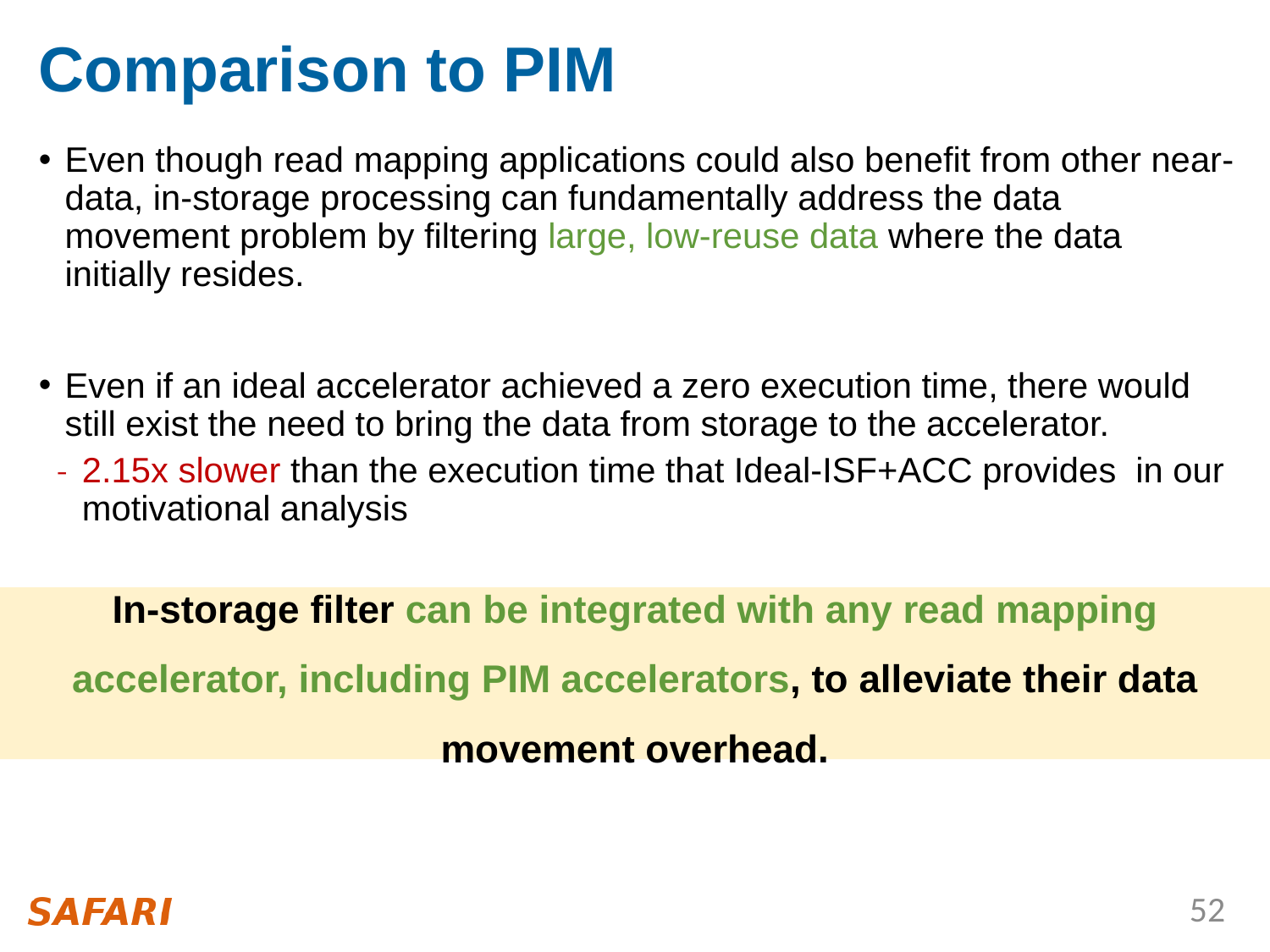

# Comparison to PIM
Even though read mapping applications could also benefit from other near-data, in-storage processing can fundamentally address the data movement problem by filtering large, low-reuse data where the data initially resides.

Even if an ideal accelerator achieved a zero execution time, there would still exist the need to bring the data from storage to the accelerator.
2.15x slower than the execution time that Ideal-ISF+ACC provides  in our motivational analysis
In-storage filter can be integrated with any read mapping accelerator, including PIM accelerators, to alleviate their data movement overhead.